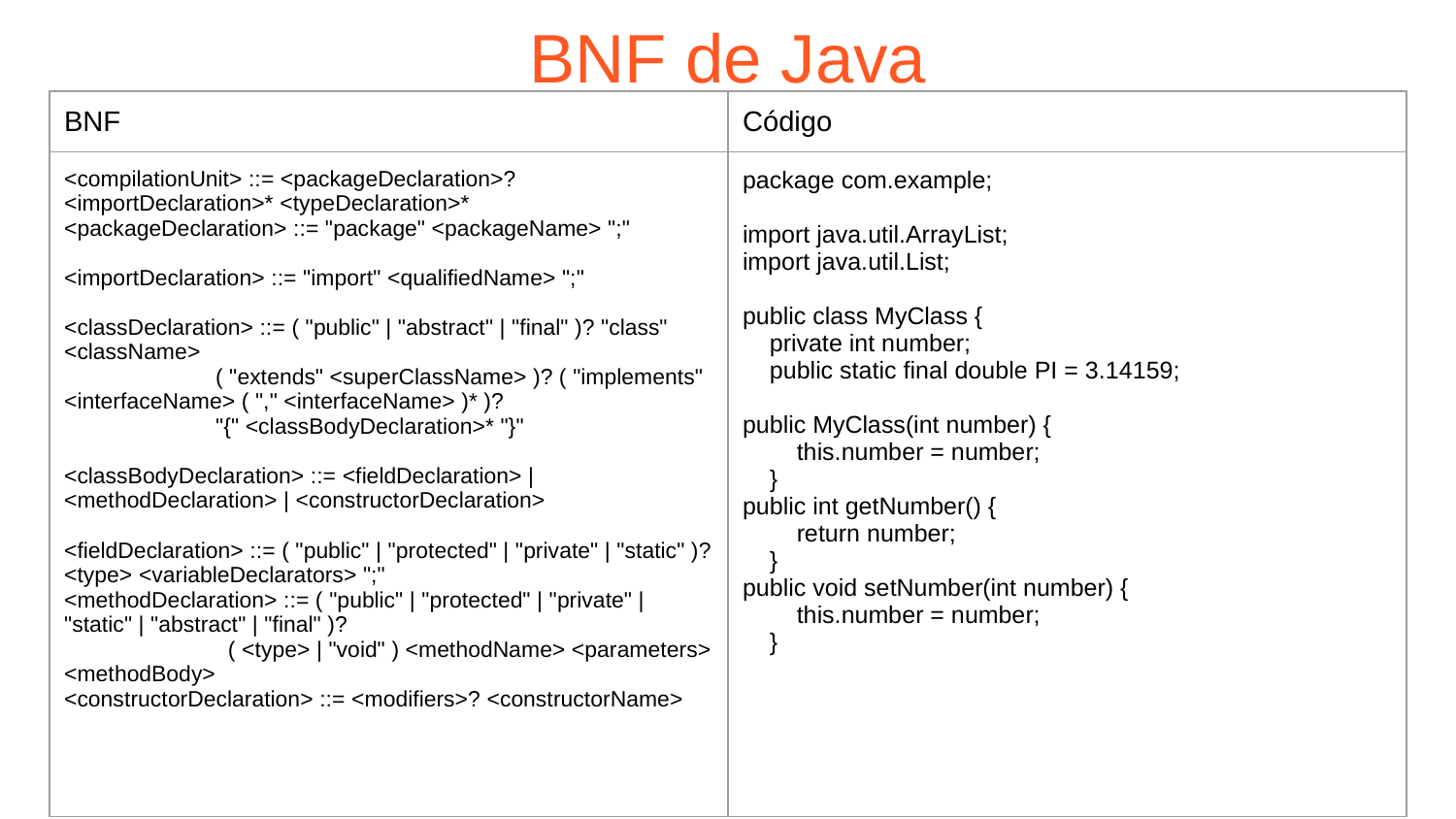

# BNF de Java
| BNF | Código |
| --- | --- |
| <compilationUnit> ::= <packageDeclaration>? <importDeclaration>\* <typeDeclaration>\* <packageDeclaration> ::= "package" <packageName> ";" <importDeclaration> ::= "import" <qualifiedName> ";" <classDeclaration> ::= ( "public" | "abstract" | "final" )? "class" <className> ( "extends" <superClassName> )? ( "implements" <interfaceName> ( "," <interfaceName> )\* )? "{" <classBodyDeclaration>\* "}" <classBodyDeclaration> ::= <fieldDeclaration> | <methodDeclaration> | <constructorDeclaration> <fieldDeclaration> ::= ( "public" | "protected" | "private" | "static" )? <type> <variableDeclarators> ";" <methodDeclaration> ::= ( "public" | "protected" | "private" | "static" | "abstract" | "final" )? ( <type> | "void" ) <methodName> <parameters> <methodBody> <constructorDeclaration> ::= <modifiers>? <constructorName> | package com.example; import java.util.ArrayList; import java.util.List; public class MyClass { private int number; public static final double PI = 3.14159; public MyClass(int number) { this.number = number; } public int getNumber() { return number; } public void setNumber(int number) { this.number = number; } |